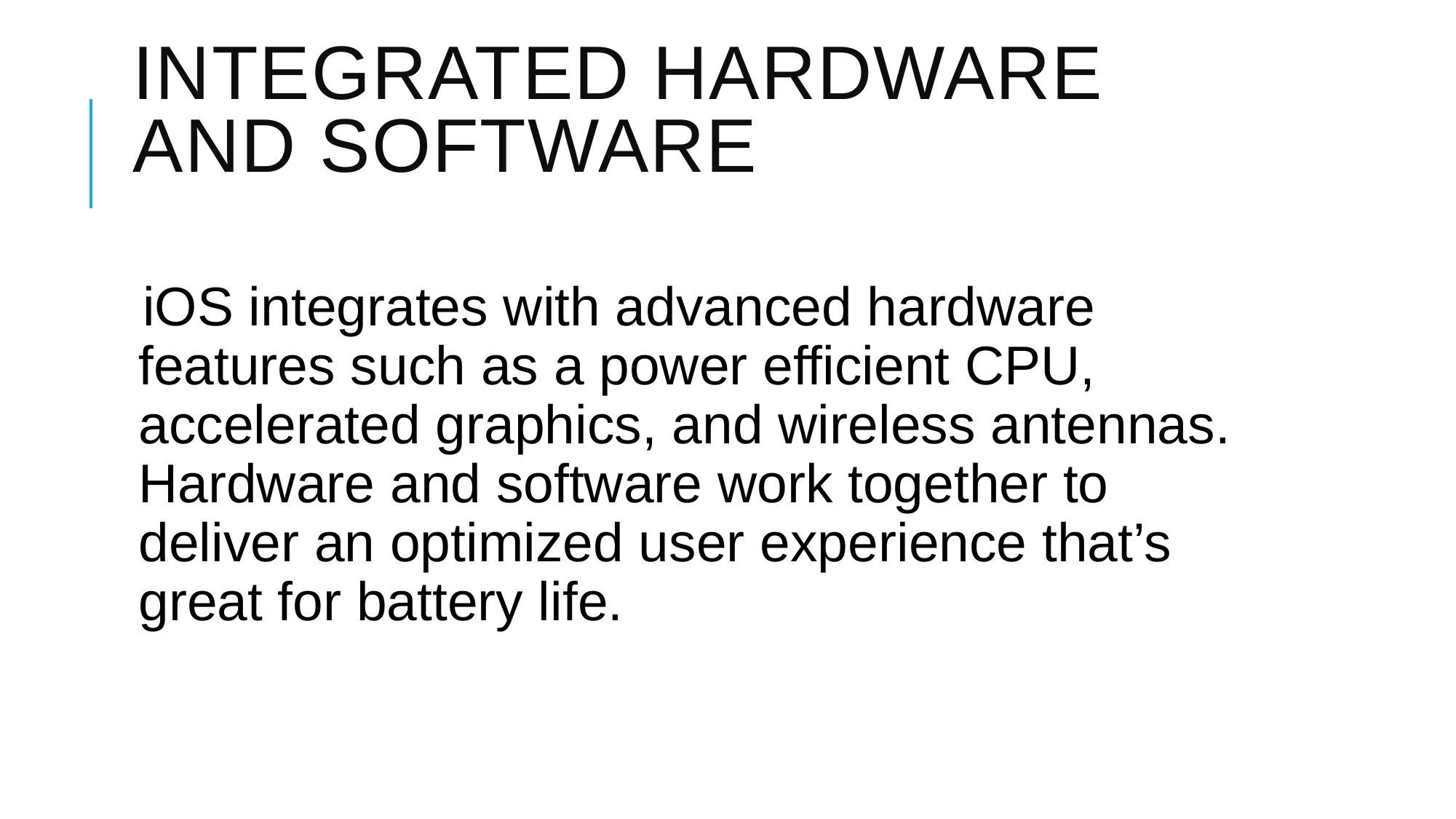

# Integrated Hardware and Software
iOS integrates with advanced hardware features such as a power efficient CPU, accelerated graphics, and wireless antennas. Hardware and software work together to deliver an optimized user experience that’s great for battery life.